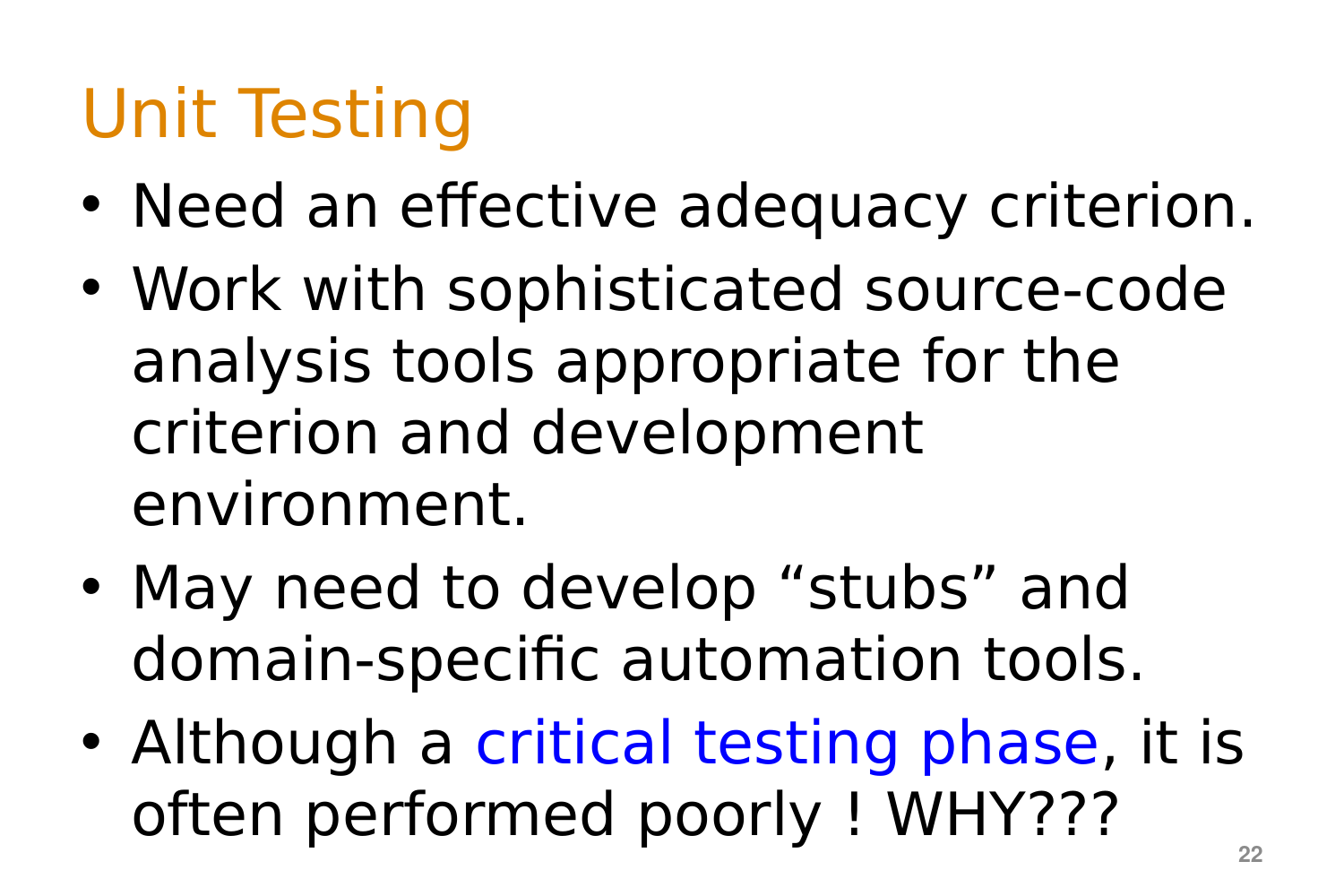

# Unit Testing
Need an effective adequacy criterion.
Work with sophisticated source-code analysis tools appropriate for the criterion and development environment.
May need to develop “stubs” and domain-specific automation tools.
Although a critical testing phase, it is often performed poorly ! WHY???
22